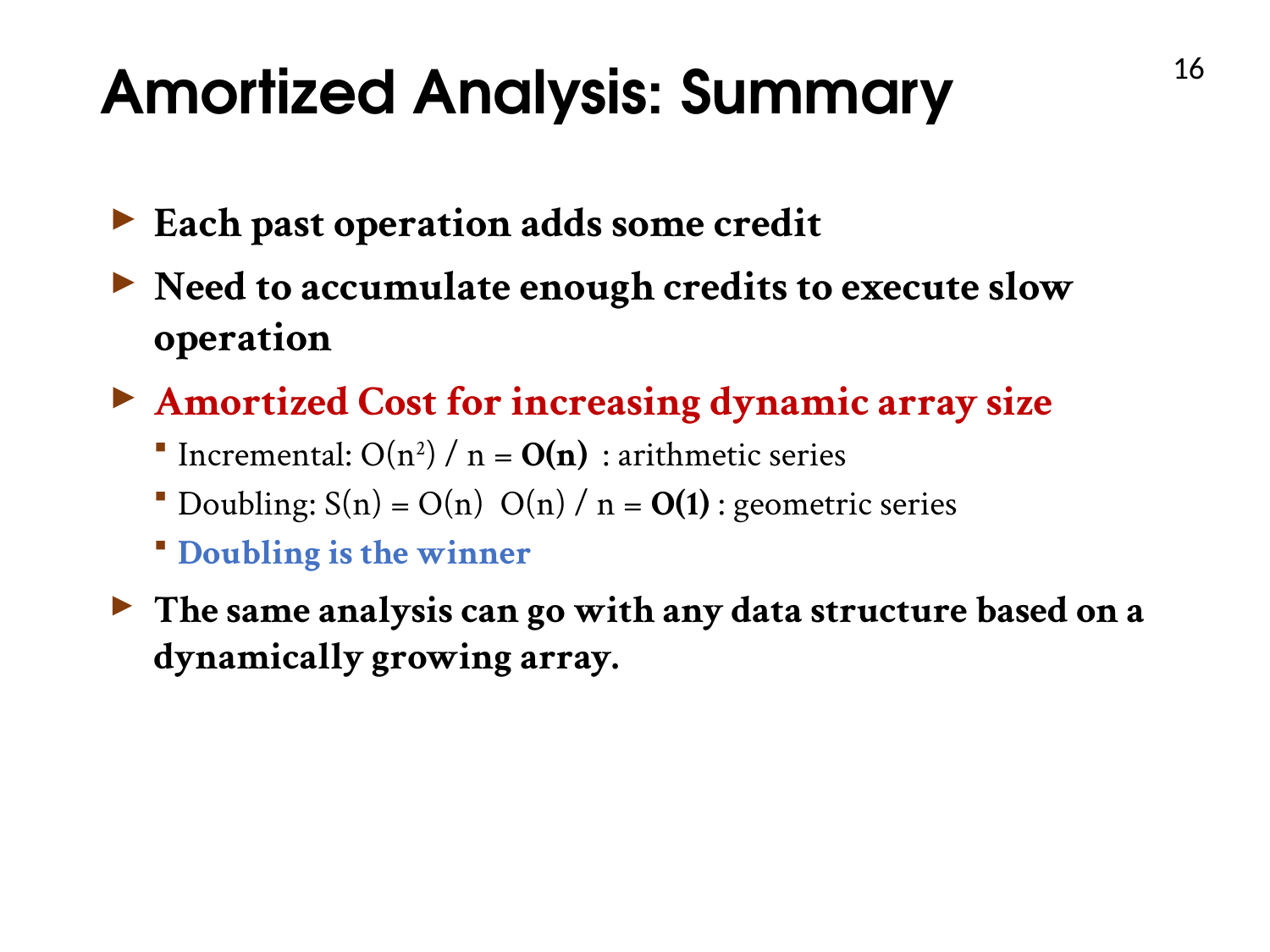

# Amortized Analysis: Summary
16
Each past operation adds some credit
Need to accumulate enough credits to execute slow operation
Amortized Cost for increasing dynamic array size
Incremental: O(n2) / n = O(n)  : arithmetic series
Doubling: S(n) = O(n)  O(n) / n = O(1) : geometric series
Doubling is the winner
The same analysis can go with any data structure based on a dynamically growing array.